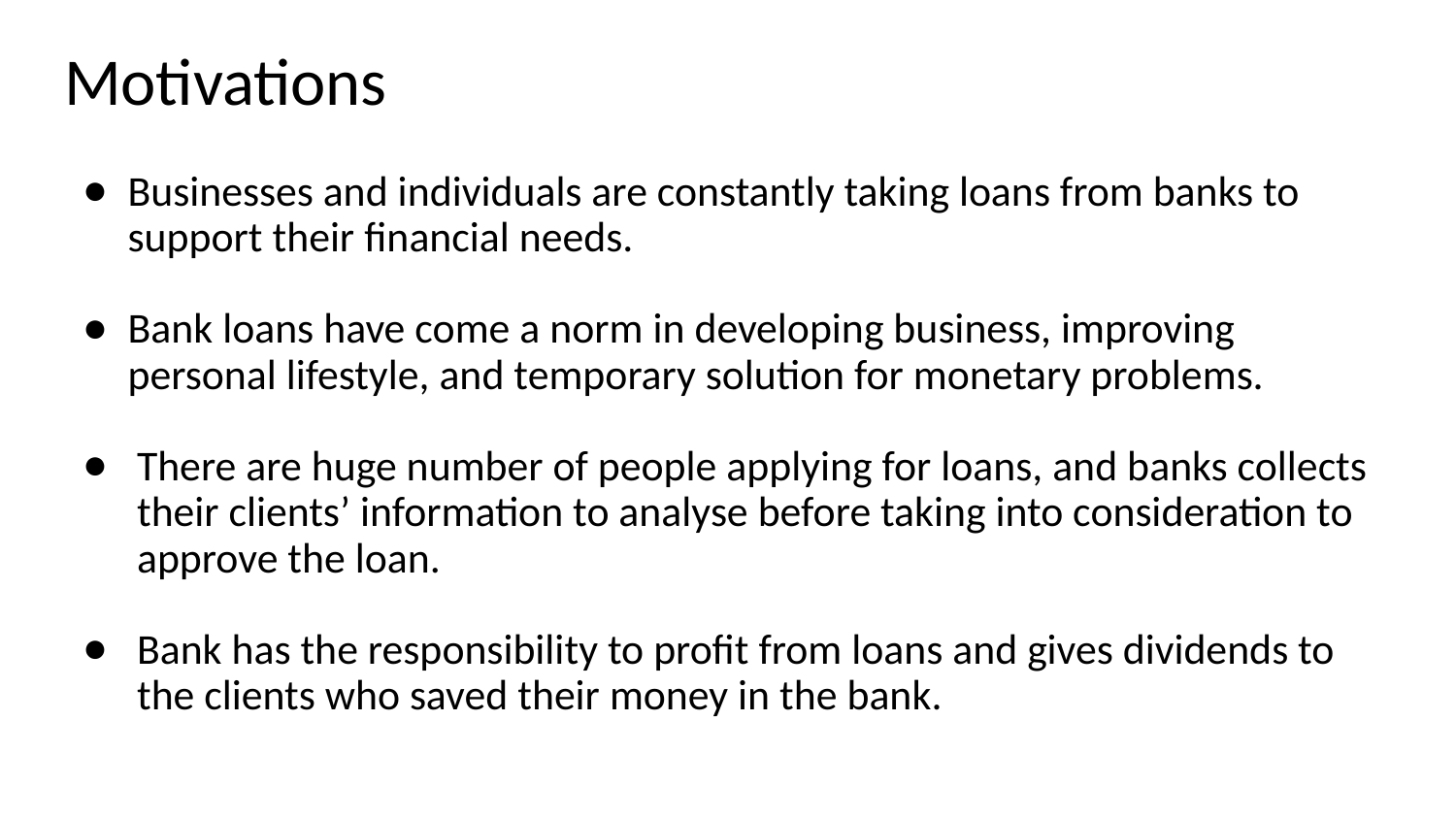

# Motivations
Businesses and individuals are constantly taking loans from banks to support their financial needs.

Bank loans have come a norm in developing business, improving personal lifestyle, and temporary solution for monetary problems.

There are huge number of people applying for loans, and banks collects their clients’ information to analyse before taking into consideration to approve the loan.

Bank has the responsibility to profit from loans and gives dividends to the clients who saved their money in the bank.